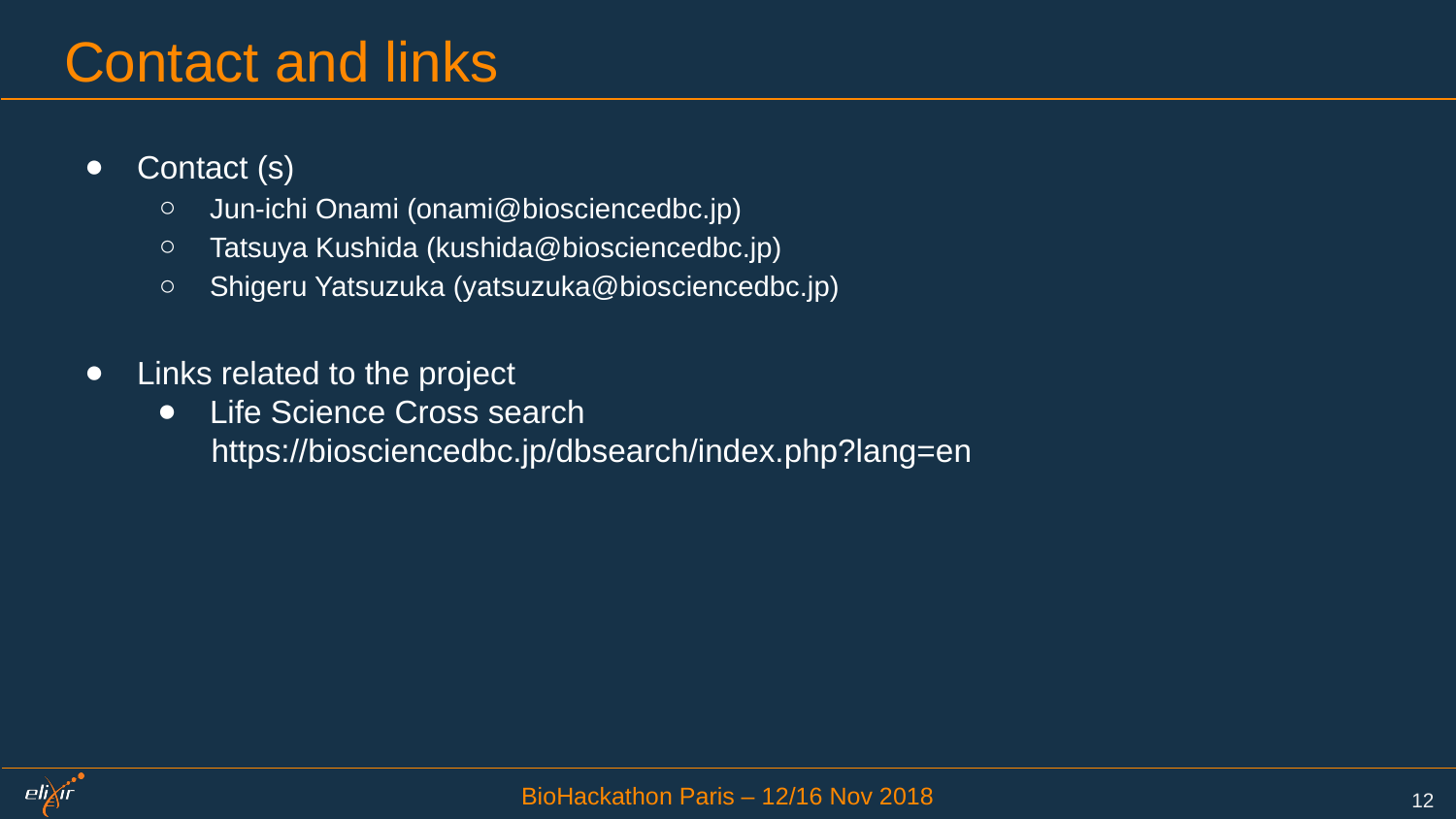

# Contact and links
Contact (s)
Jun-ichi Onami (onami@biosciencedbc.jp)
Tatsuya Kushida (kushida@biosciencedbc.jp)
Shigeru Yatsuzuka (yatsuzuka@biosciencedbc.jp)

Links related to the project
Life Science Cross search
      https://biosciencedbc.jp/dbsearch/index.php?lang=en

12